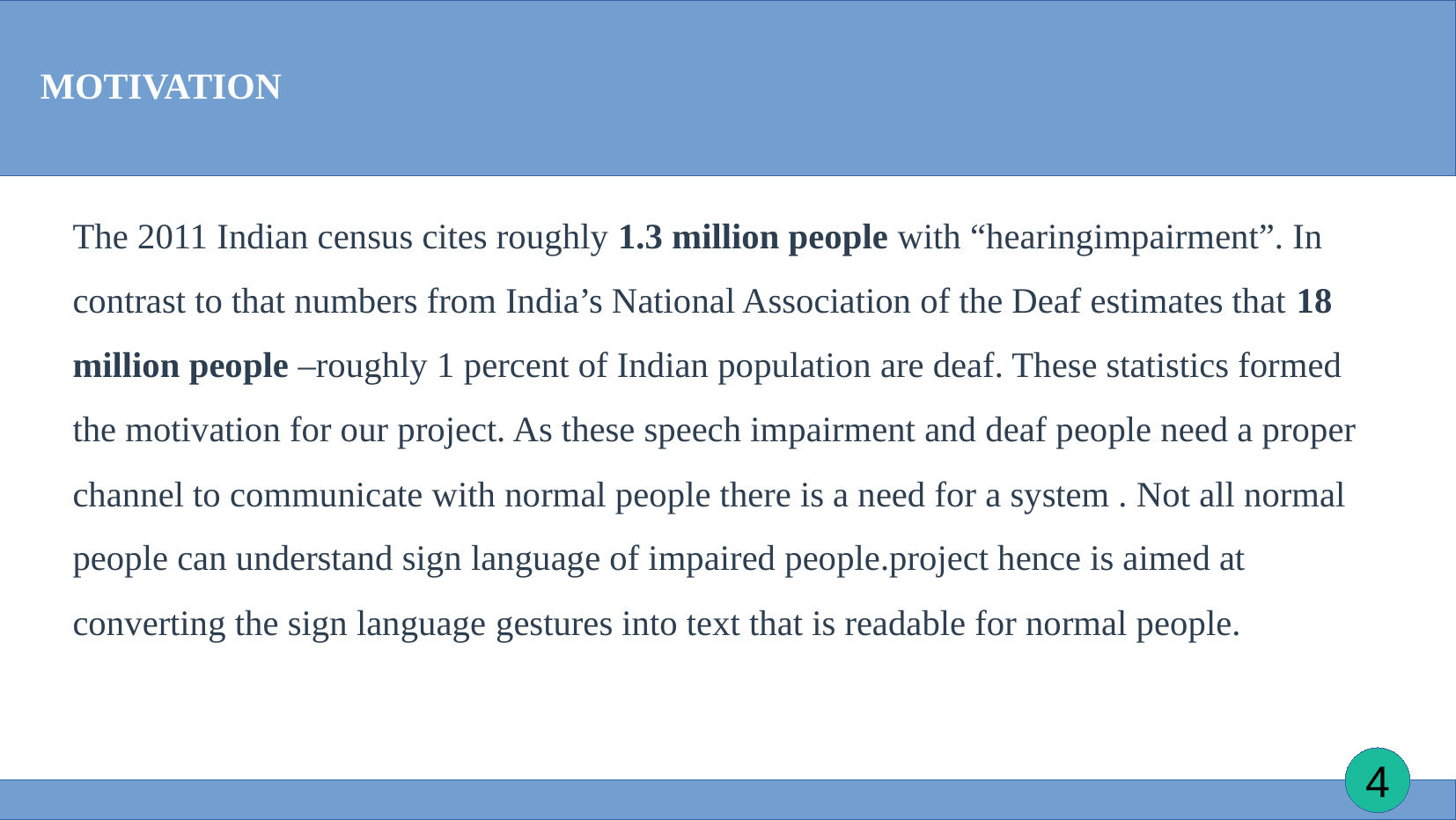

MOTIVATION
The 2011 Indian census cites roughly 1.3 million people with “hearingimpairment”. In contrast to that numbers from India’s National Association of the Deaf estimates that 18 million people –roughly 1 percent of Indian population are deaf. These statistics formed the motivation for our project. As these speech impairment and deaf people need a proper channel to communicate with normal people there is a need for a system . Not all normal people can understand sign language of impaired people.project hence is aimed at converting the sign language gestures into text that is readable for normal people.